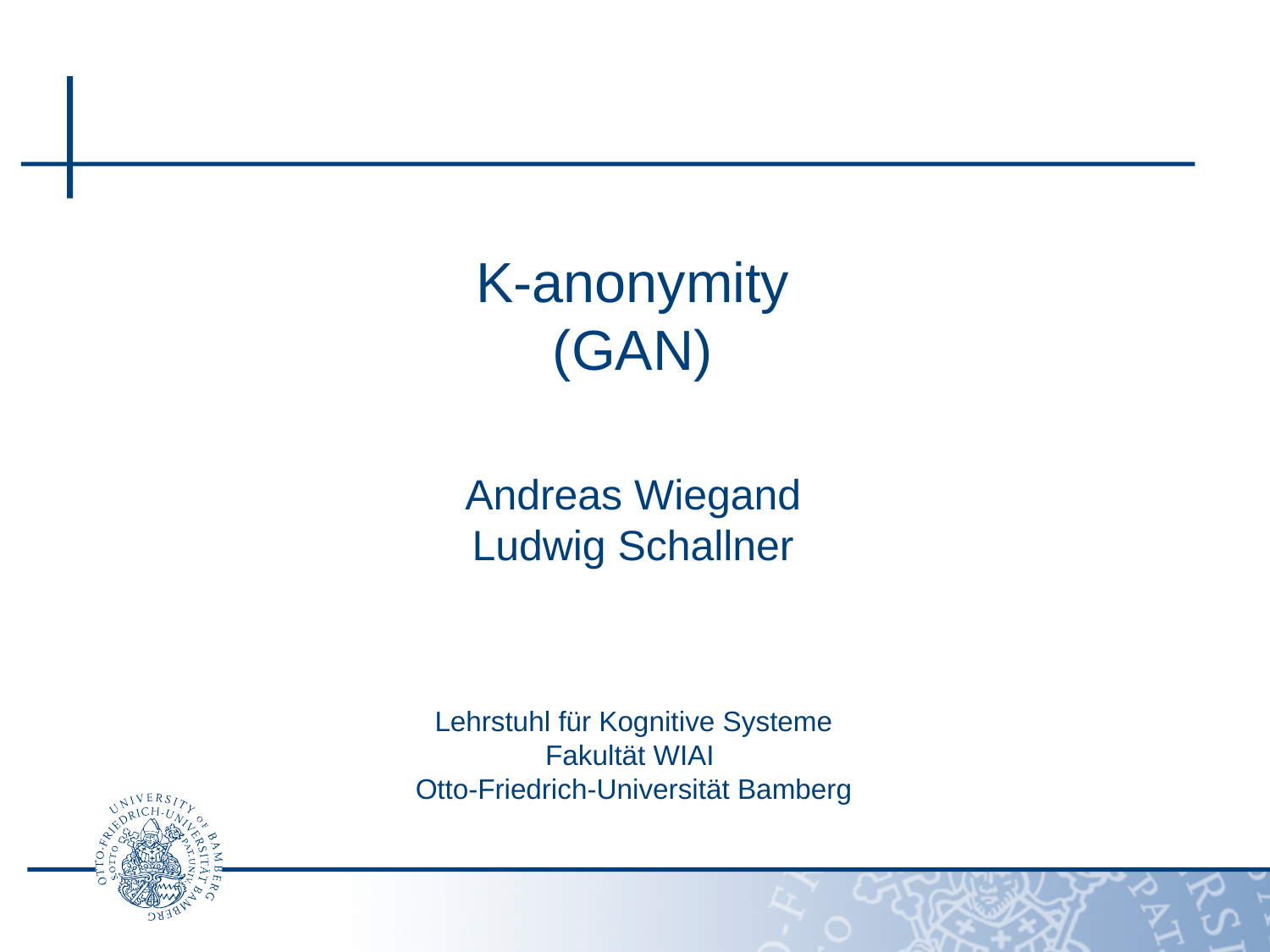

# K-anonymity (GAN)
Andreas Wiegand
Ludwig Schallner